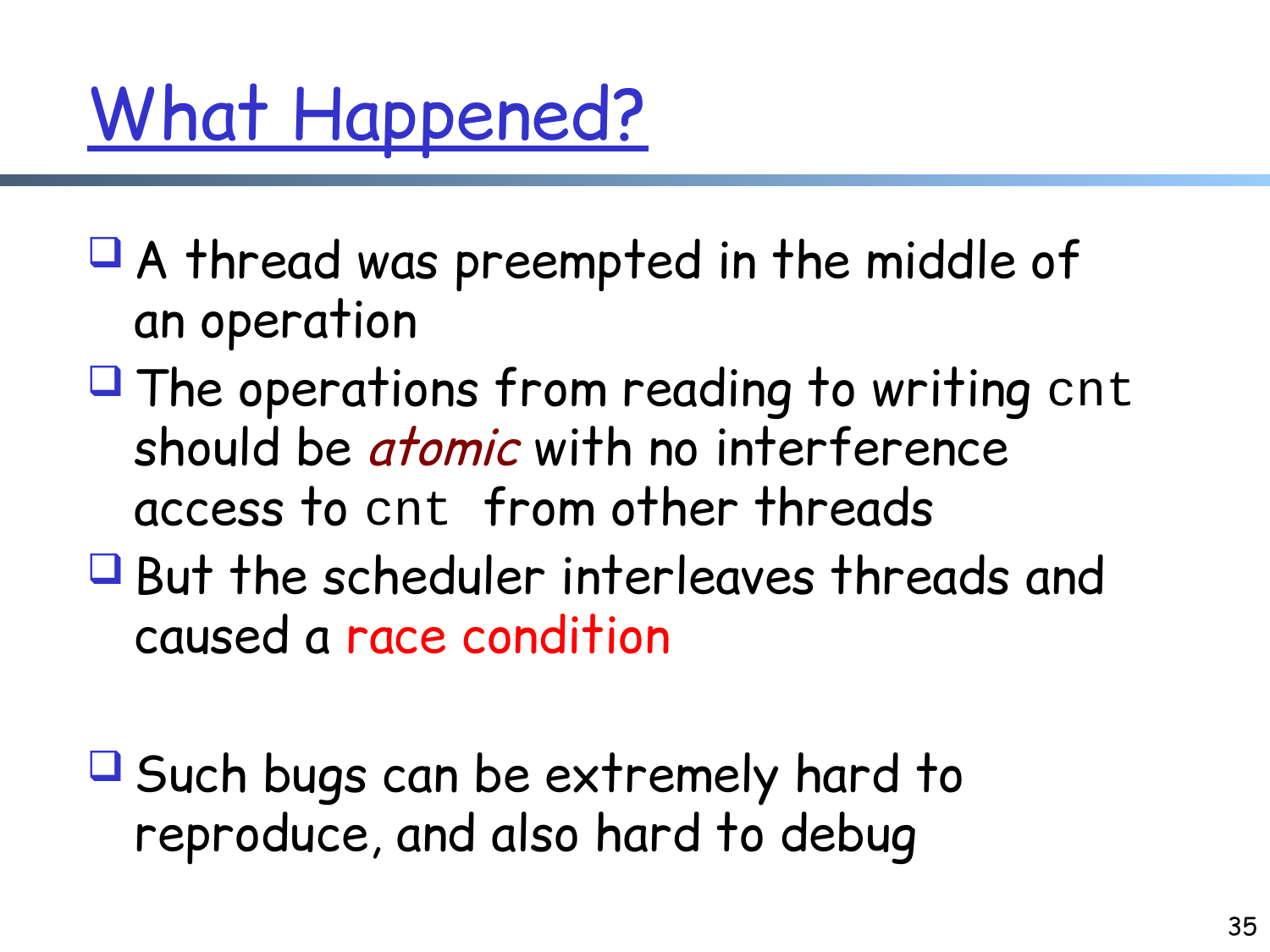

# What Happened?
A thread was preempted in the middle of an operation
The operations from reading to writing cnt should be atomic with no interference access to cnt from other threads
But the scheduler interleaves threads and caused a race condition

Such bugs can be extremely hard to reproduce, and also hard to debug
35